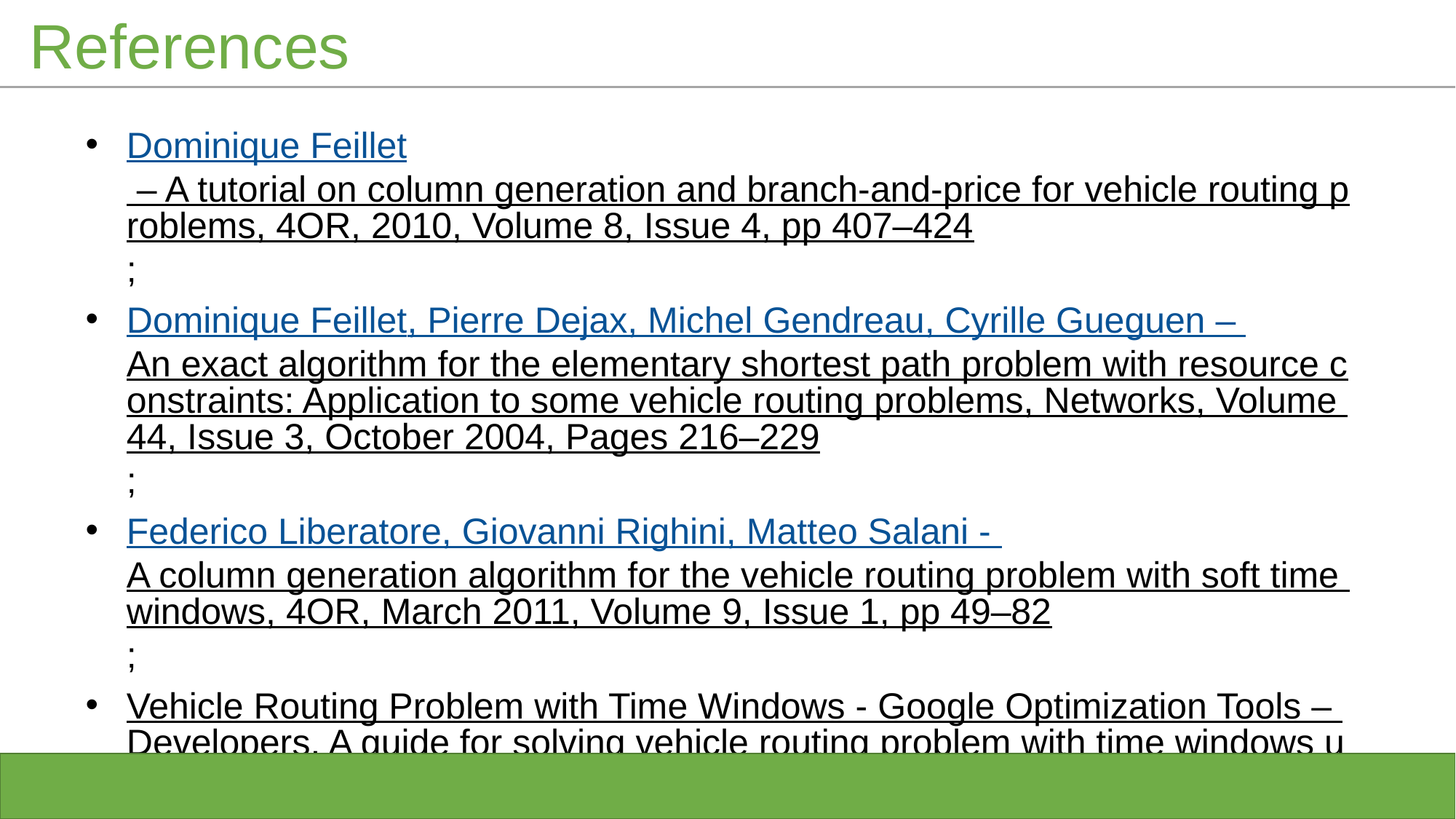

# References

Dominique Feillet – A tutorial on column generation and branch-and-price for vehicle routing problems, 4OR, 2010, Volume 8, Issue 4, pp 407–424;
Dominique Feillet, Pierre Dejax, Michel Gendreau, Cyrille Gueguen – An exact algorithm for the elementary shortest path problem with resource constraints: Application to some vehicle routing problems, Networks, Volume 44, Issue 3, October 2004, Pages 216–229;
Federico Liberatore, Giovanni Righini, Matteo Salani - A column generation algorithm for the vehicle routing problem with soft time windows, 4OR, March 2011, Volume 9, Issue 1, pp 49–82;
Vehicle Routing Problem with Time Windows - Google Optimization Tools – Developers. A guide for solving vehicle routing problem with time windows using OR tools;
Uber Pickups in New York City | Kaggle.